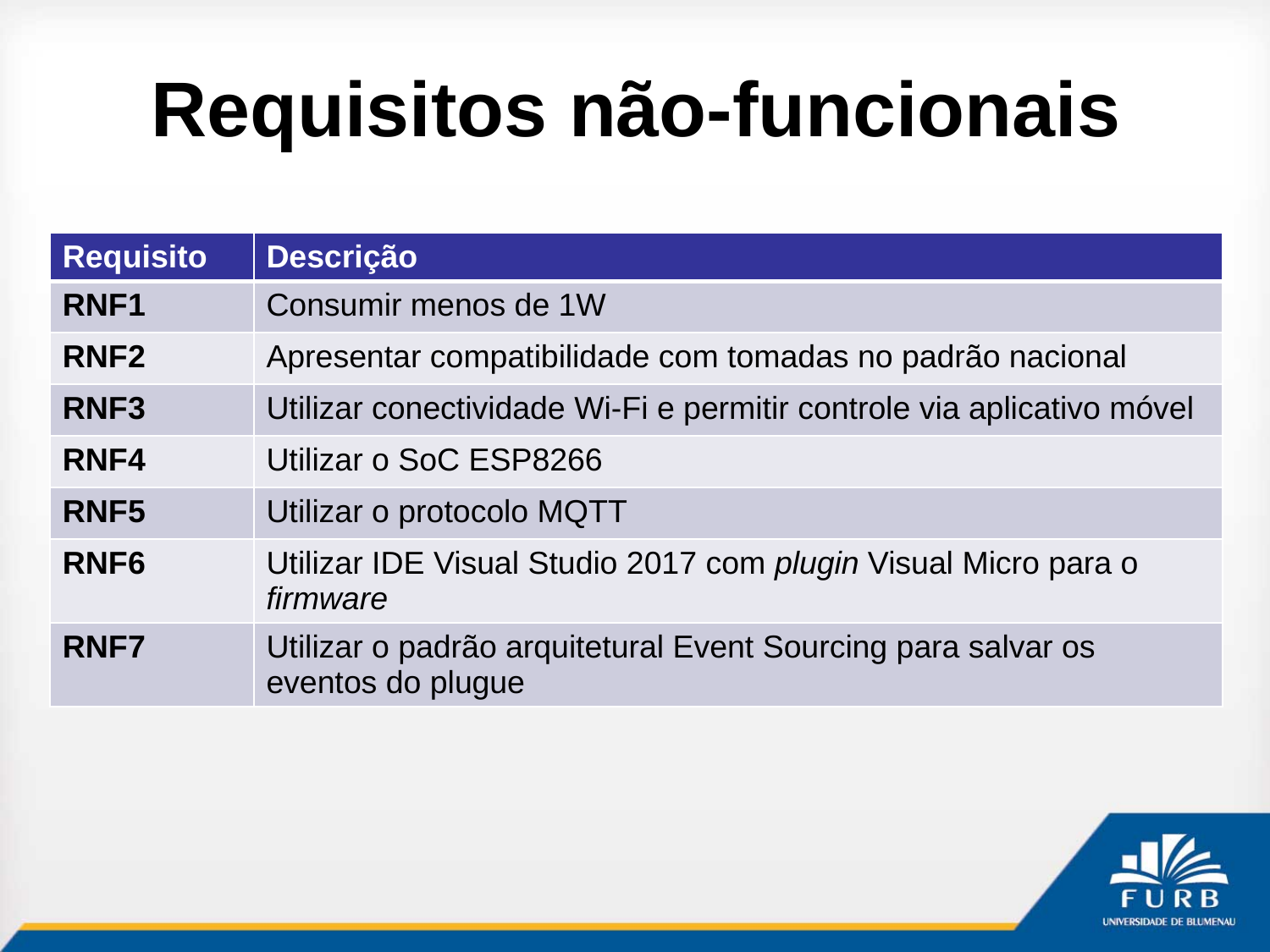

# Requisitos não-funcionais
| Requisito | Descrição |
| --- | --- |
| RNF1 | Consumir menos de 1W |
| RNF2 | Apresentar compatibilidade com tomadas no padrão nacional |
| RNF3 | Utilizar conectividade Wi-Fi e permitir controle via aplicativo móvel |
| RNF4 | Utilizar o SoC ESP8266 |
| RNF5 | Utilizar o protocolo MQTT |
| RNF6 | Utilizar IDE Visual Studio 2017 com plugin Visual Micro para o firmware |
| RNF7 | Utilizar o padrão arquitetural Event Sourcing para salvar os eventos do plugue |